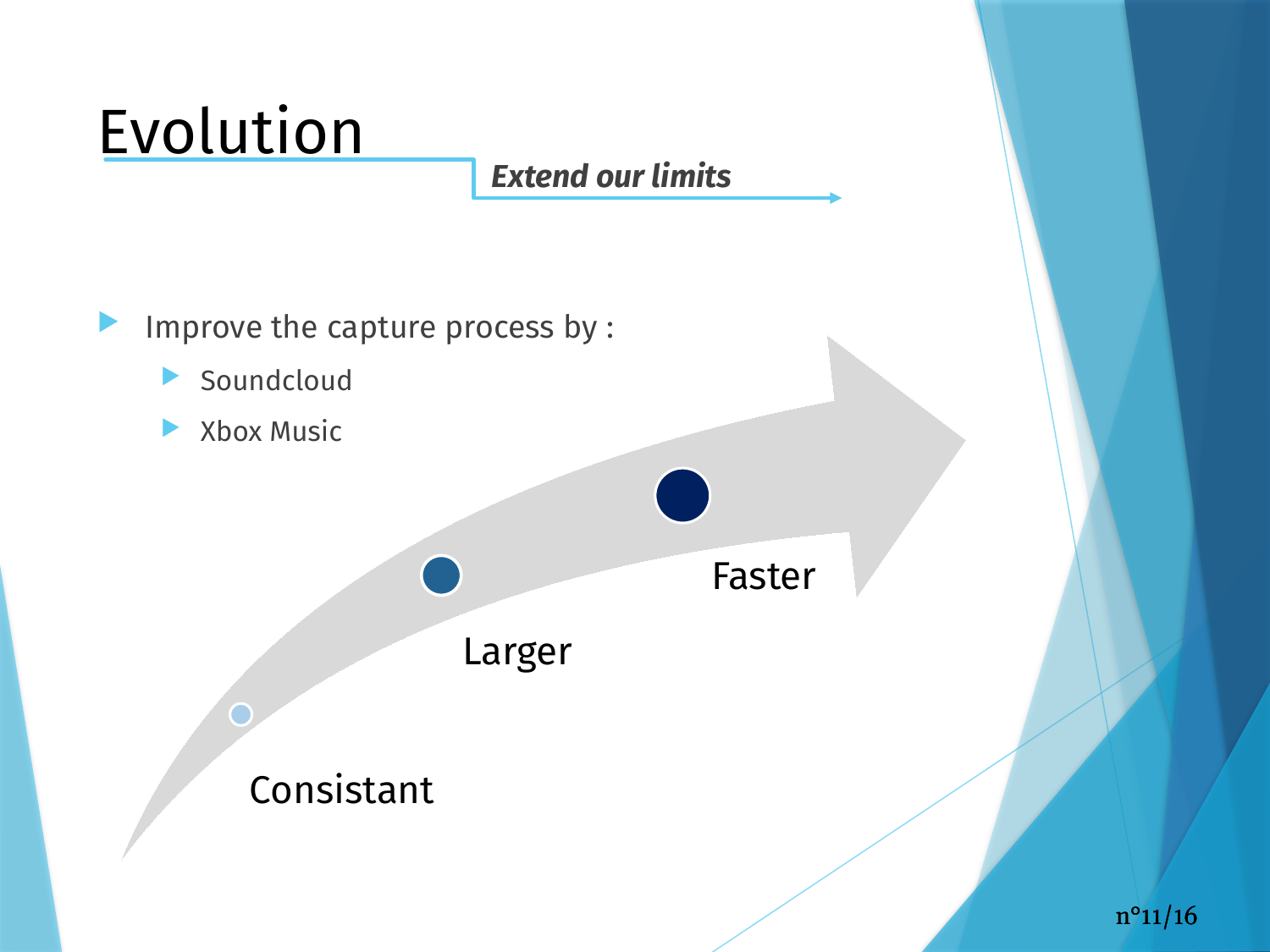

# Evolution
Extend our limits
Improve the capture process by :
Soundcloud
Xbox Music

Consistant

Larger

Faster